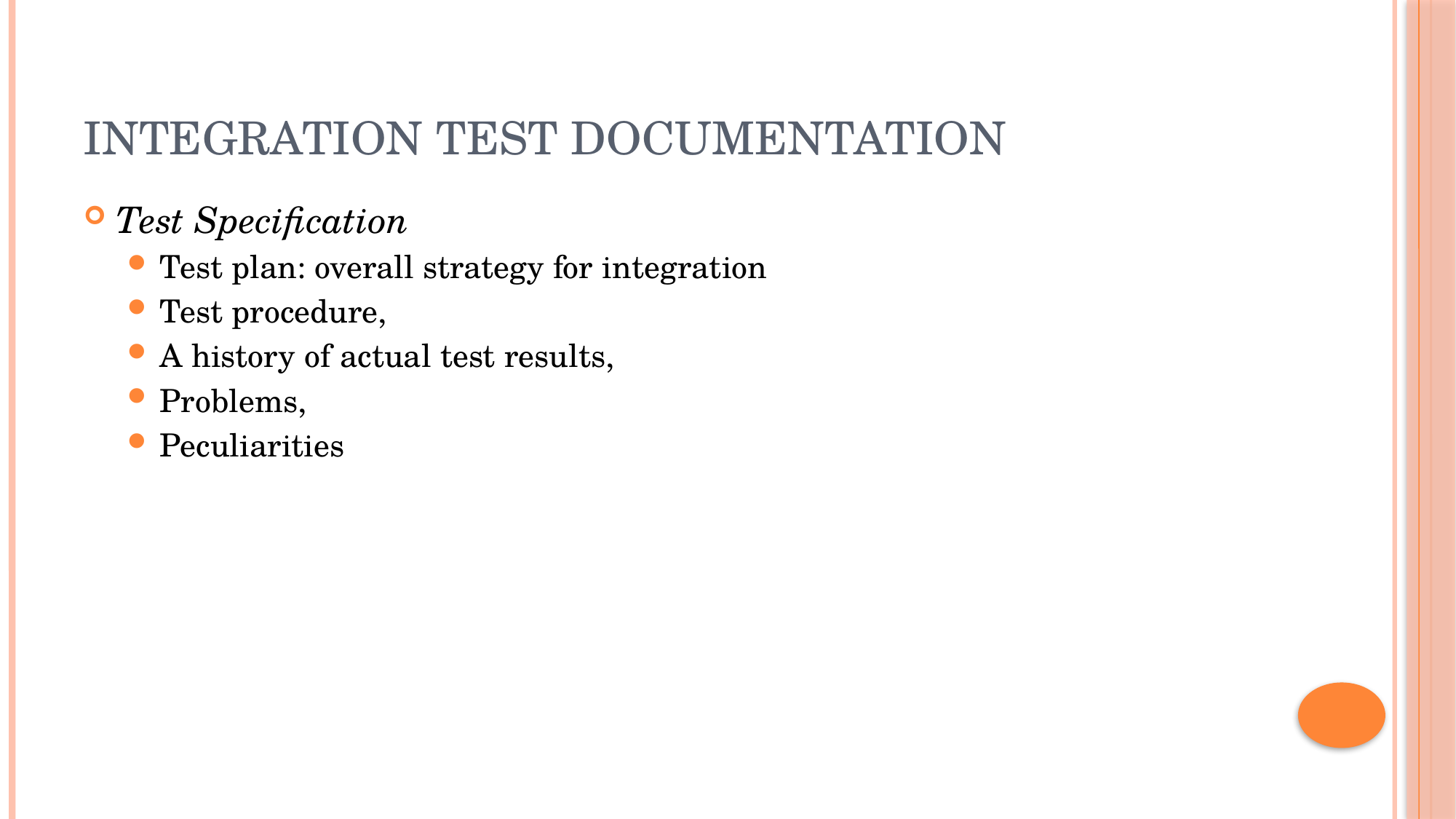

# Integration Test Documentation
Test Specification
Test plan: overall strategy for integration
Test procedure,
A history of actual test results,
Problems,
Peculiarities